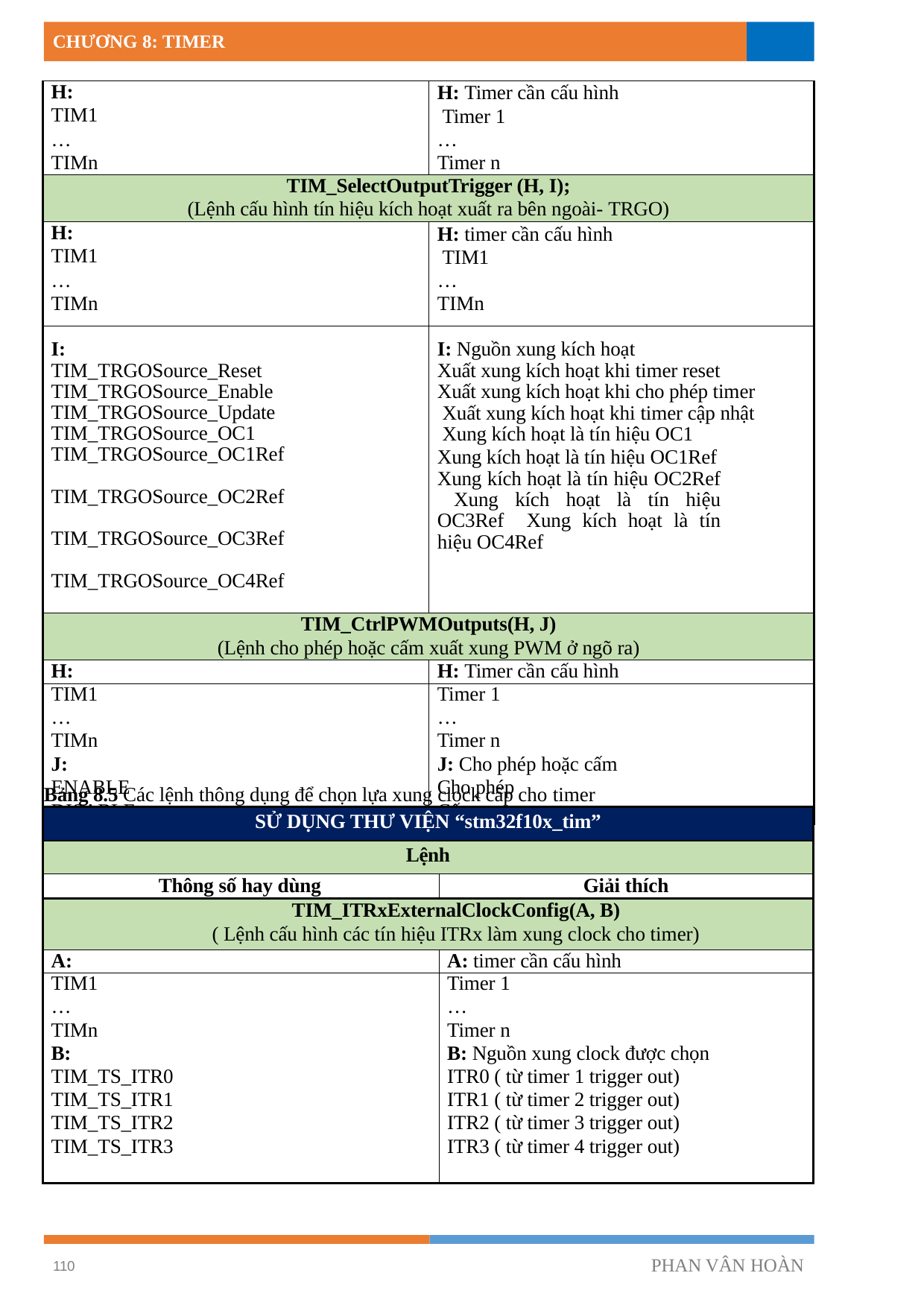

CHƯƠNG 8: TIMER
| H: TIM1 … TIMn | H: Timer cần cấu hình Timer 1 … Timer n |
| --- | --- |
| TIM\_SelectOutputTrigger (H, I); (Lệnh cấu hình tín hiệu kích hoạt xuất ra bên ngoài- TRGO) |  |
| H: TIM1 … TIMn | H: timer cần cấu hình TIM1 … TIMn |
| I: TIM\_TRGOSource\_Reset TIM\_TRGOSource\_Enable TIM\_TRGOSource\_Update TIM\_TRGOSource\_OC1 TIM\_TRGOSource\_OC1Ref TIM\_TRGOSource\_OC2Ref TIM\_TRGOSource\_OC3Ref TIM\_TRGOSource\_OC4Ref | I: Nguồn xung kích hoạt Xuất xung kích hoạt khi timer reset Xuất xung kích hoạt khi cho phép timer Xuất xung kích hoạt khi timer cập nhật Xung kích hoạt là tín hiệu OC1 Xung kích hoạt là tín hiệu OC1Ref Xung kích hoạt là tín hiệu OC2Ref Xung kích hoạt là tín hiệu OC3Ref Xung kích hoạt là tín hiệu OC4Ref |
| TIM\_CtrlPWMOutputs(H, J) (Lệnh cho phép hoặc cấm xuất xung PWM ở ngõ ra) |  |
| H: | H: Timer cần cấu hình |
| TIM1 | Timer 1 |
| … | … |
| TIMn | Timer n |
| J: | J: Cho phép hoặc cấm |
| ENABLE | Cho phép |
| DISABLE | Cấm |
Bảng 8.5 Các lệnh thông dụng để chọn lựa xung clock cấp cho timer
| SỬ DỤNG THƯ VIỆN “stm32f10x\_tim” |  |
| --- | --- |
| Lệnh |  |
| Thông số hay dùng | Giải thích |
| TIM\_ITRxExternalClockConfig(A, B) ( Lệnh cấu hình các tín hiệu ITRx làm xung clock cho timer) |  |
| A: | A: timer cần cấu hình |
| TIM1 | Timer 1 |
| … | … |
| TIMn | Timer n |
| B: | B: Nguồn xung clock được chọn |
| TIM\_TS\_ITR0 | ITR0 ( từ timer 1 trigger out) |
| TIM\_TS\_ITR1 | ITR1 ( từ timer 2 trigger out) |
| TIM\_TS\_ITR2 | ITR2 ( từ timer 3 trigger out) |
| TIM\_TS\_ITR3 | ITR3 ( từ timer 4 trigger out) |

PHAN VÂN HOÀN
110